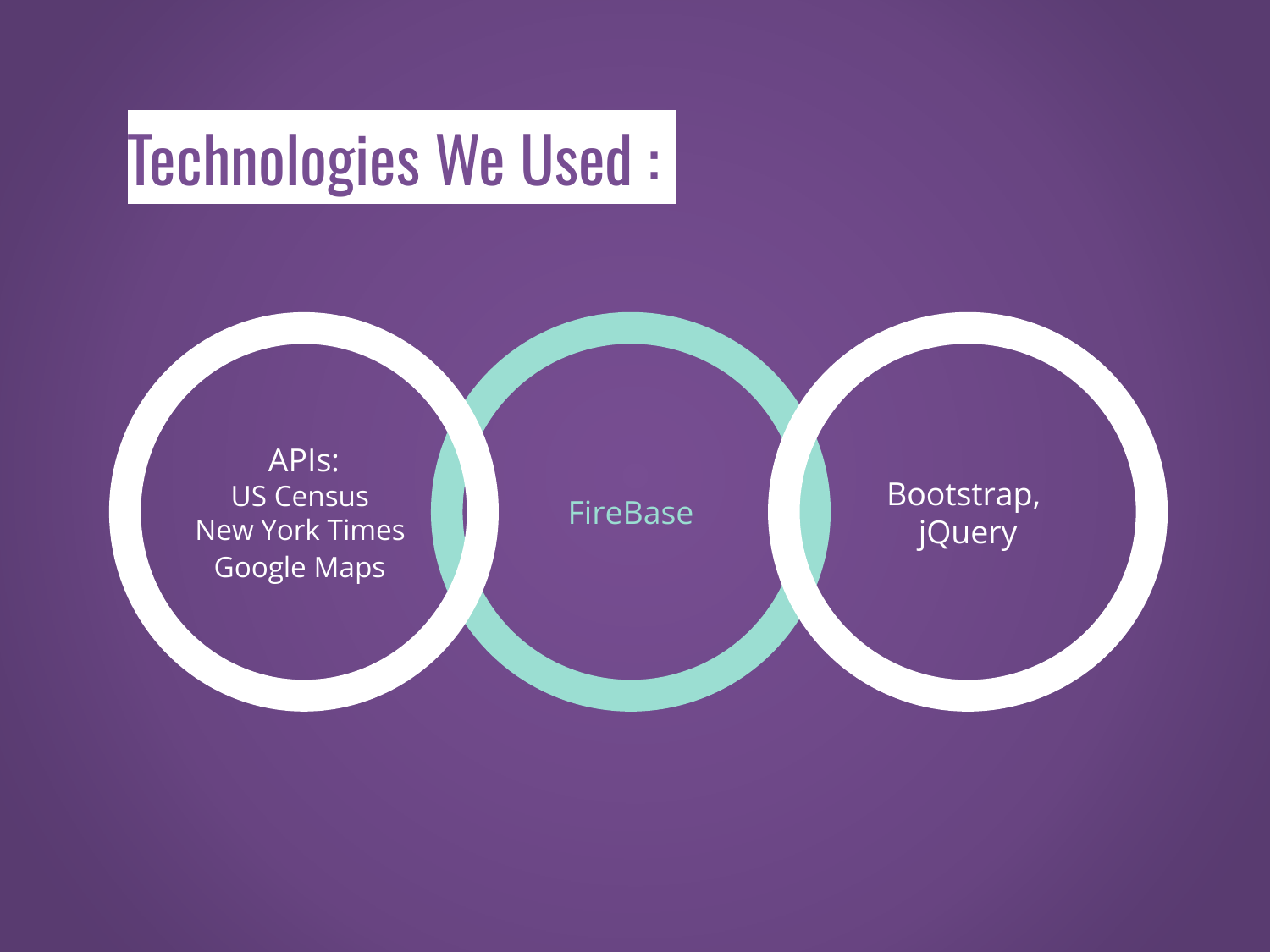

# Technologies We Used :
FireBase
Bootstrap,
jQuery
APIs:
US Census
New York Times
Google Maps